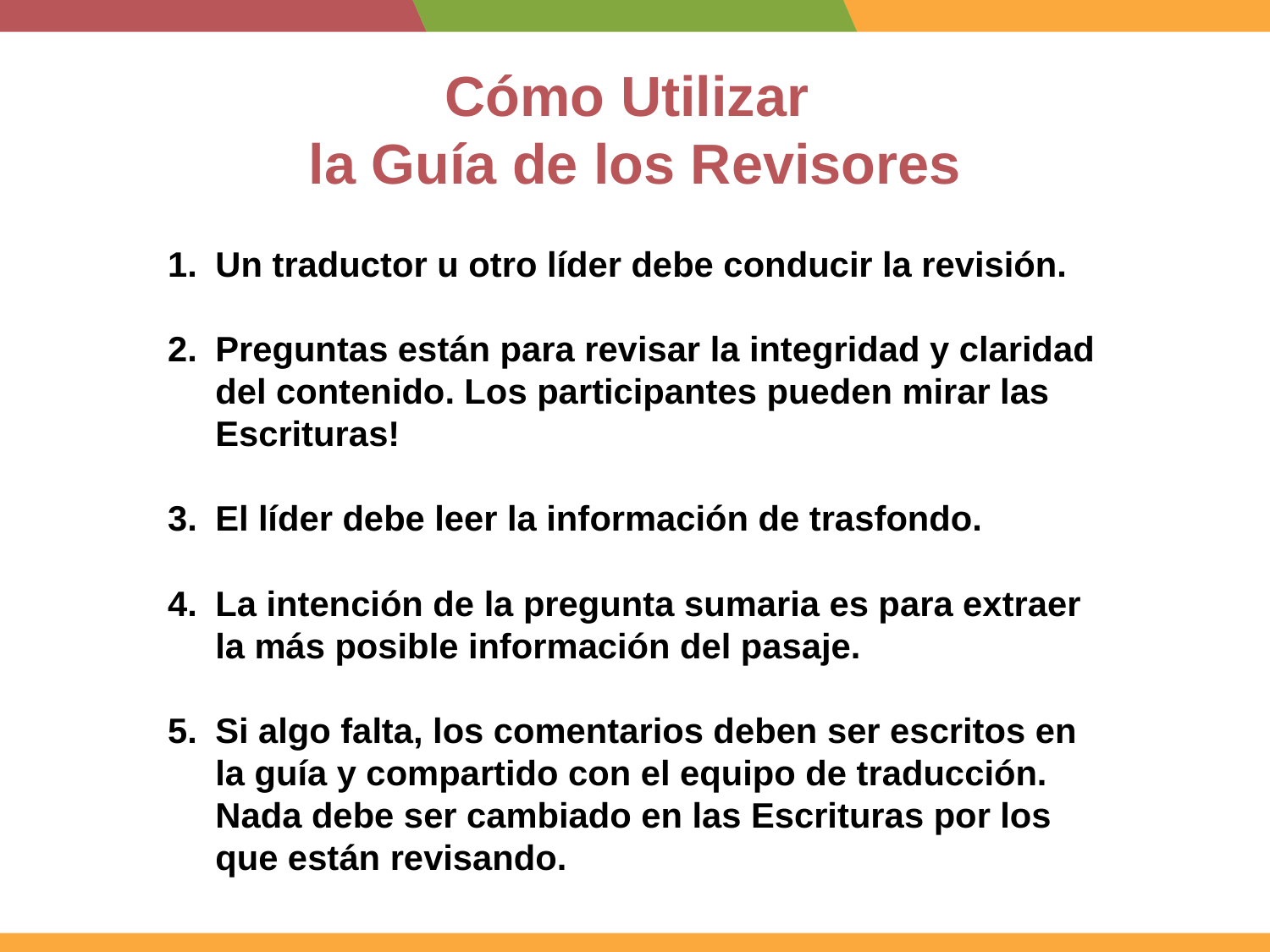

# Cómo Utilizar la Guía de los Revisores
Un traductor u otro líder debe conducir la revisión.

Preguntas están para revisar la integridad y claridad del contenido. Los participantes pueden mirar las Escrituras!

El líder debe leer la información de trasfondo.

La intención de la pregunta sumaria es para extraer la más posible información del pasaje.

Si algo falta, los comentarios deben ser escritos en la guía y compartido con el equipo de traducción. Nada debe ser cambiado en las Escrituras por los que están revisando.